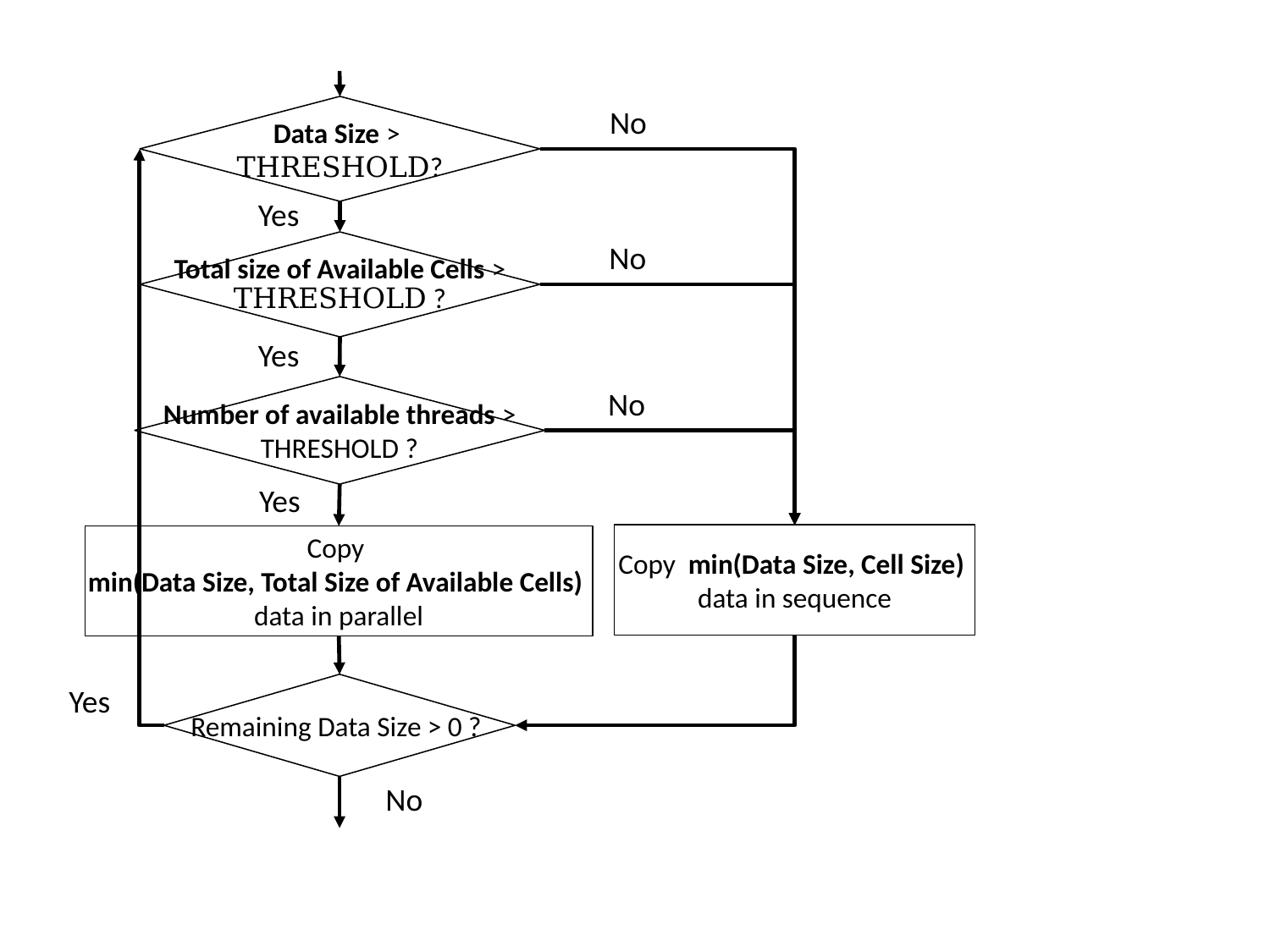

Data Size >
THRESHOLD?
No
Yes
No
Total size of Available Cells >
THRESHOLD ?
Yes
Number of available threads >
THRESHOLD ?
No
Yes
Copy  min(Data Size, Cell Size)
data in sequence
Copy
min(Data Size, Total Size of Available Cells)
data in parallel
Remaining Data Size > 0 ?
Yes
No